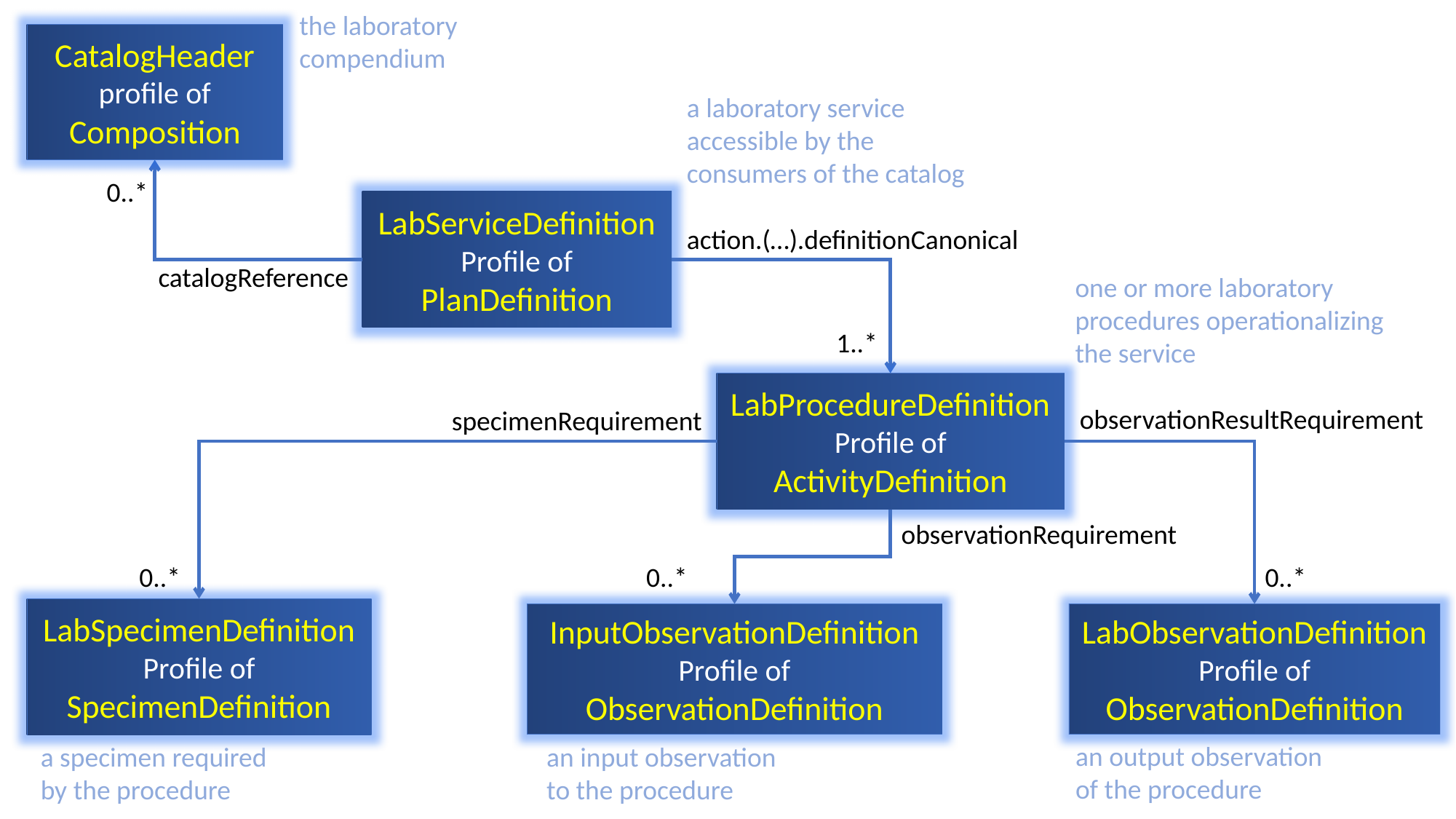

the laboratory compendium
CatalogHeader profile of Composition
a laboratory service accessible by the consumers of the catalog
0..*
LabServiceDefinition
Profile of PlanDefinition
action.(…).definitionCanonical
catalogReference
one or more laboratory procedures operationalizing the service
1..*
LabProcedureDefinition
Profile of ActivityDefinition
observationResultRequirement
specimenRequirement
observationRequirement
0..*
0..*
0..*
LabSpecimenDefinition
Profile of SpecimenDefinition
InputObservationDefinition
Profile of ObservationDefinition
LabObservationDefinition
Profile of ObservationDefinition
an output observation of the procedure
an input observation to the procedure
a specimen required by the procedure